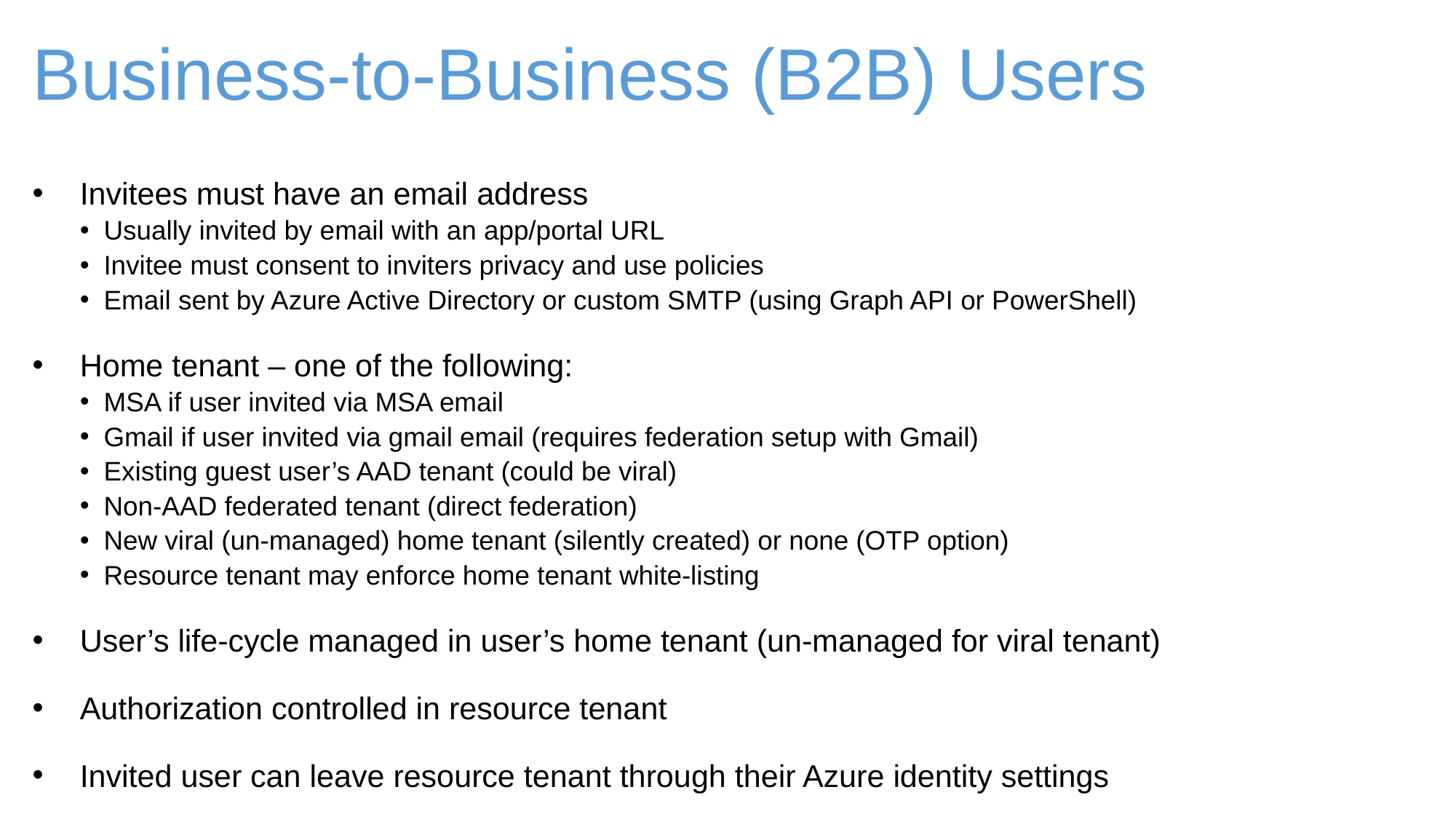

# Business-to-Business (B2B) Users
Invitees must have an email address
Usually invited by email with an app/portal URL
Invitee must consent to inviters privacy and use policies
Email sent by Azure Active Directory or custom SMTP (using Graph API or PowerShell)
Home tenant – one of the following:
MSA if user invited via MSA email
Gmail if user invited via gmail email (requires federation setup with Gmail)
Existing guest user’s AAD tenant (could be viral)
Non-AAD federated tenant (direct federation)
New viral (un-managed) home tenant (silently created) or none (OTP option)
Resource tenant may enforce home tenant white-listing
User’s life-cycle managed in user’s home tenant (un-managed for viral tenant)
Authorization controlled in resource tenant
Invited user can leave resource tenant through their Azure identity settings